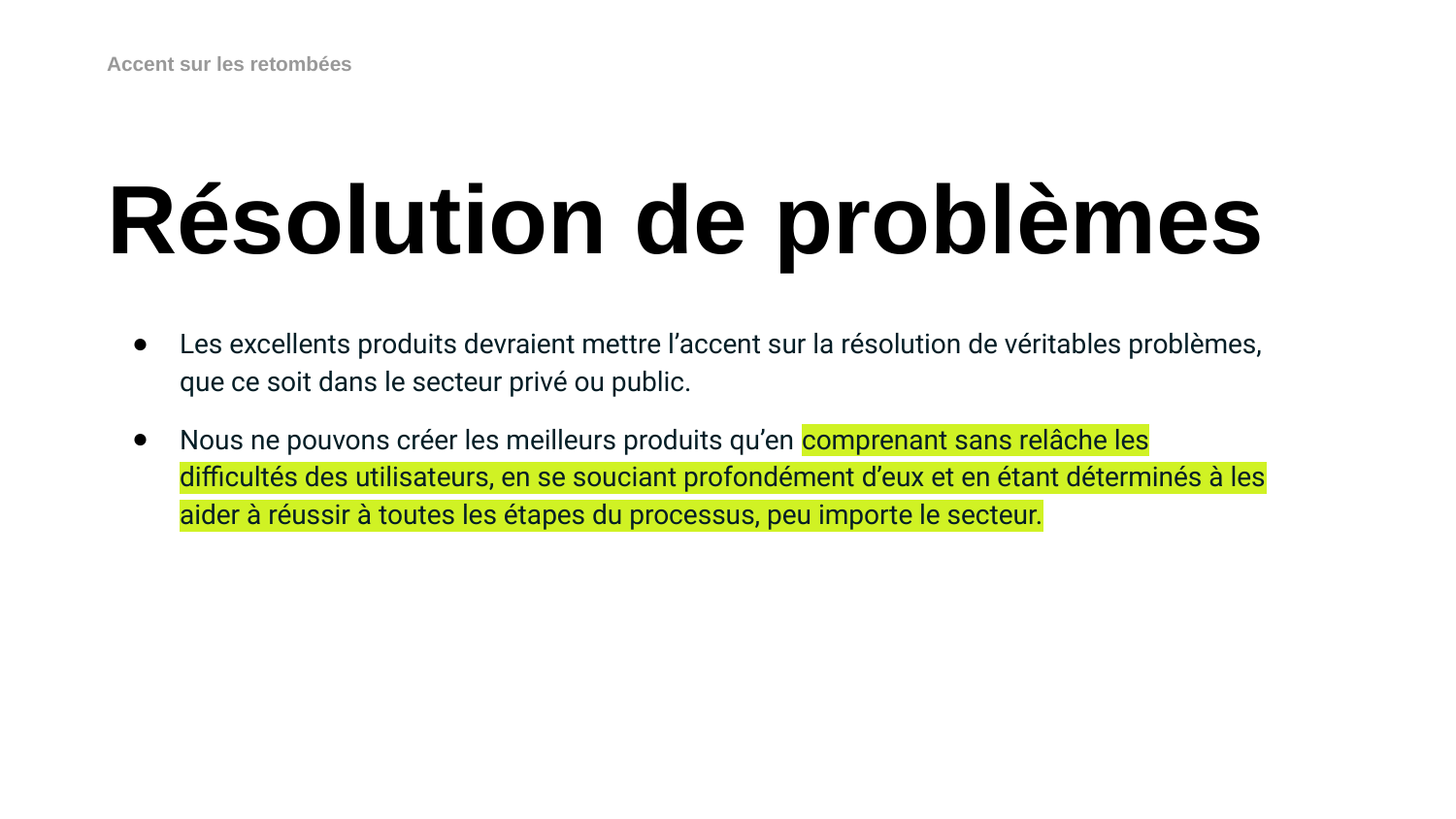

Accent sur les retombées
Résolution de problèmes
Les excellents produits devraient mettre l’accent sur la résolution de véritables problèmes, que ce soit dans le secteur privé ou public.
Nous ne pouvons créer les meilleurs produits qu’en comprenant sans relâche les difficultés des utilisateurs, en se souciant profondément d’eux et en étant déterminés à les aider à réussir à toutes les étapes du processus, peu importe le secteur.